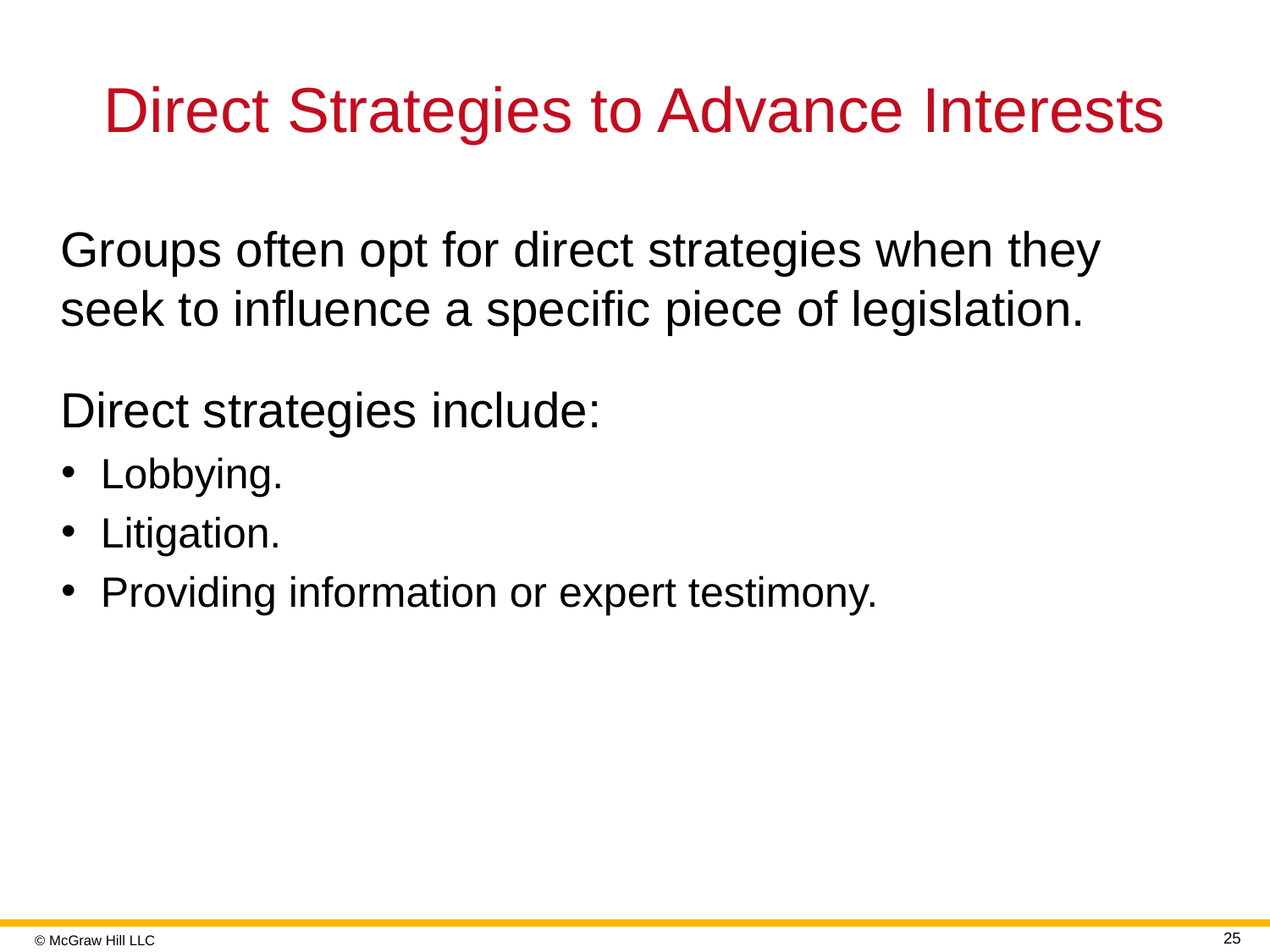

# Direct Strategies to Advance Interests
Groups often opt for direct strategies when they seek to influence a specific piece of legislation.
Direct strategies include:
Lobbying.
Litigation.
Providing information or expert testimony.
25